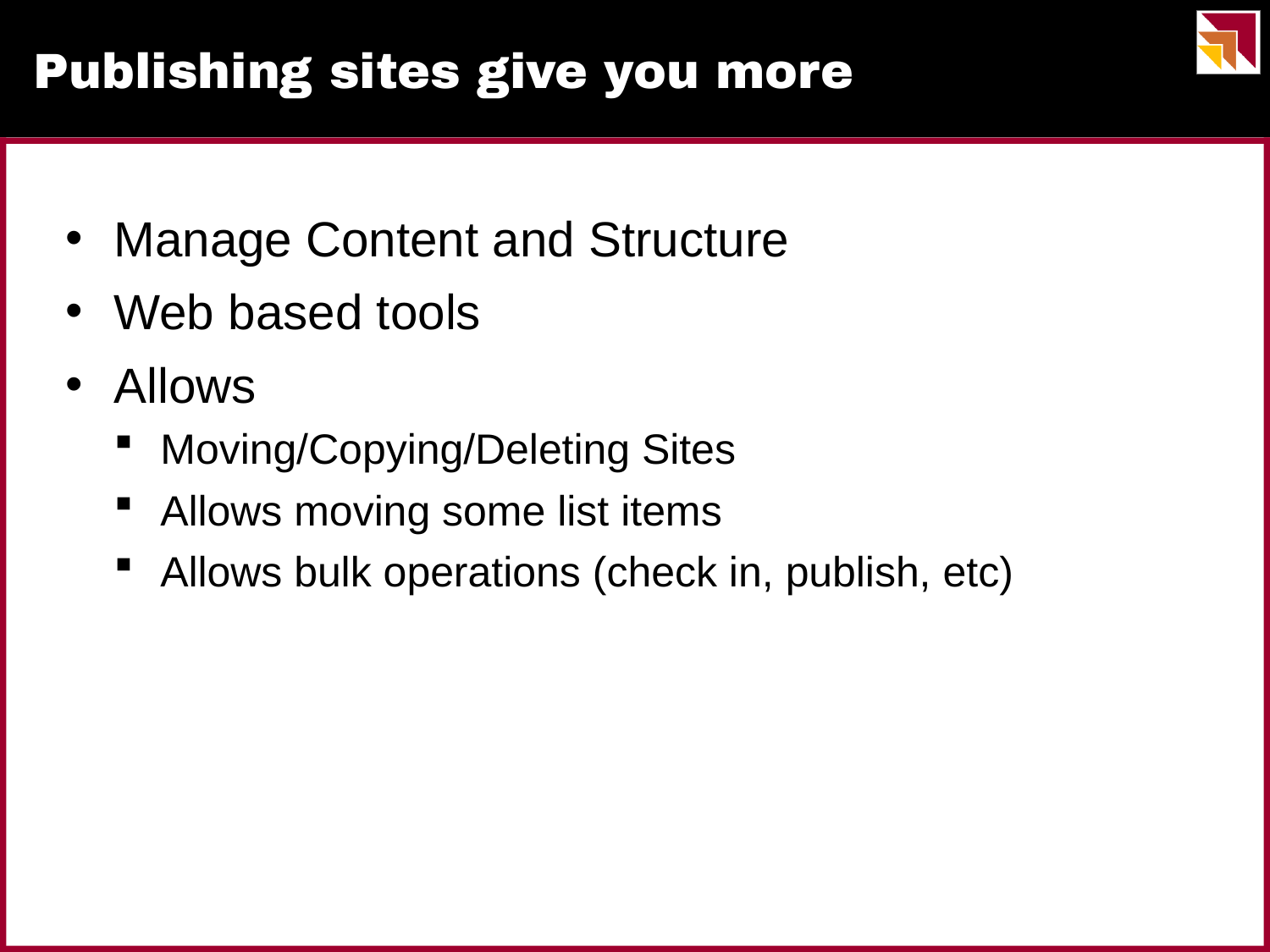

# Publishing sites give you more
Manage Content and Structure
Web based tools
Allows
Moving/Copying/Deleting Sites
Allows moving some list items
Allows bulk operations (check in, publish, etc)